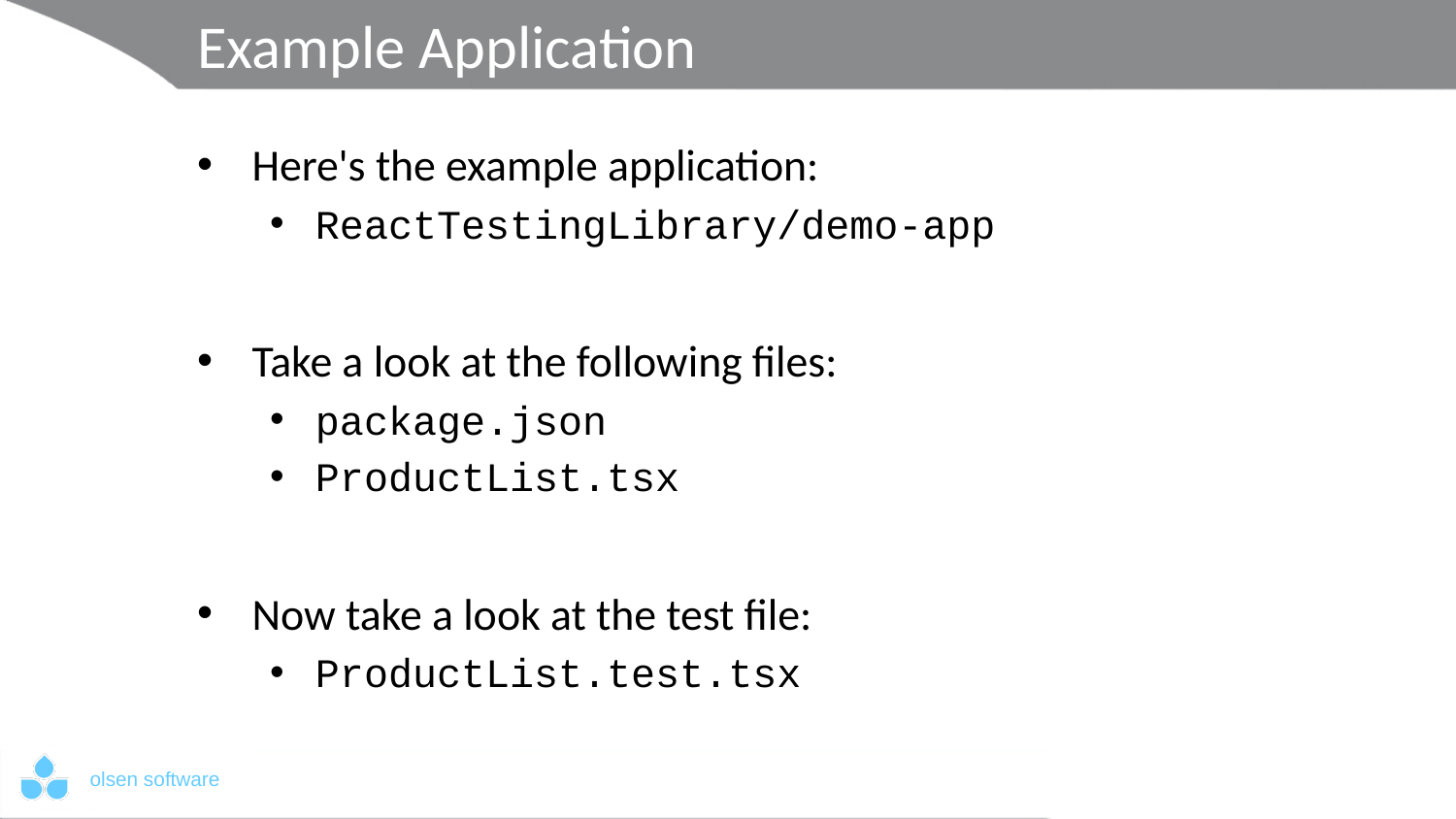

# Example Application
Here's the example application:
ReactTestingLibrary/demo-app

Take a look at the following files:
package.json
ProductList.tsx

Now take a look at the test file:
ProductList.test.tsx